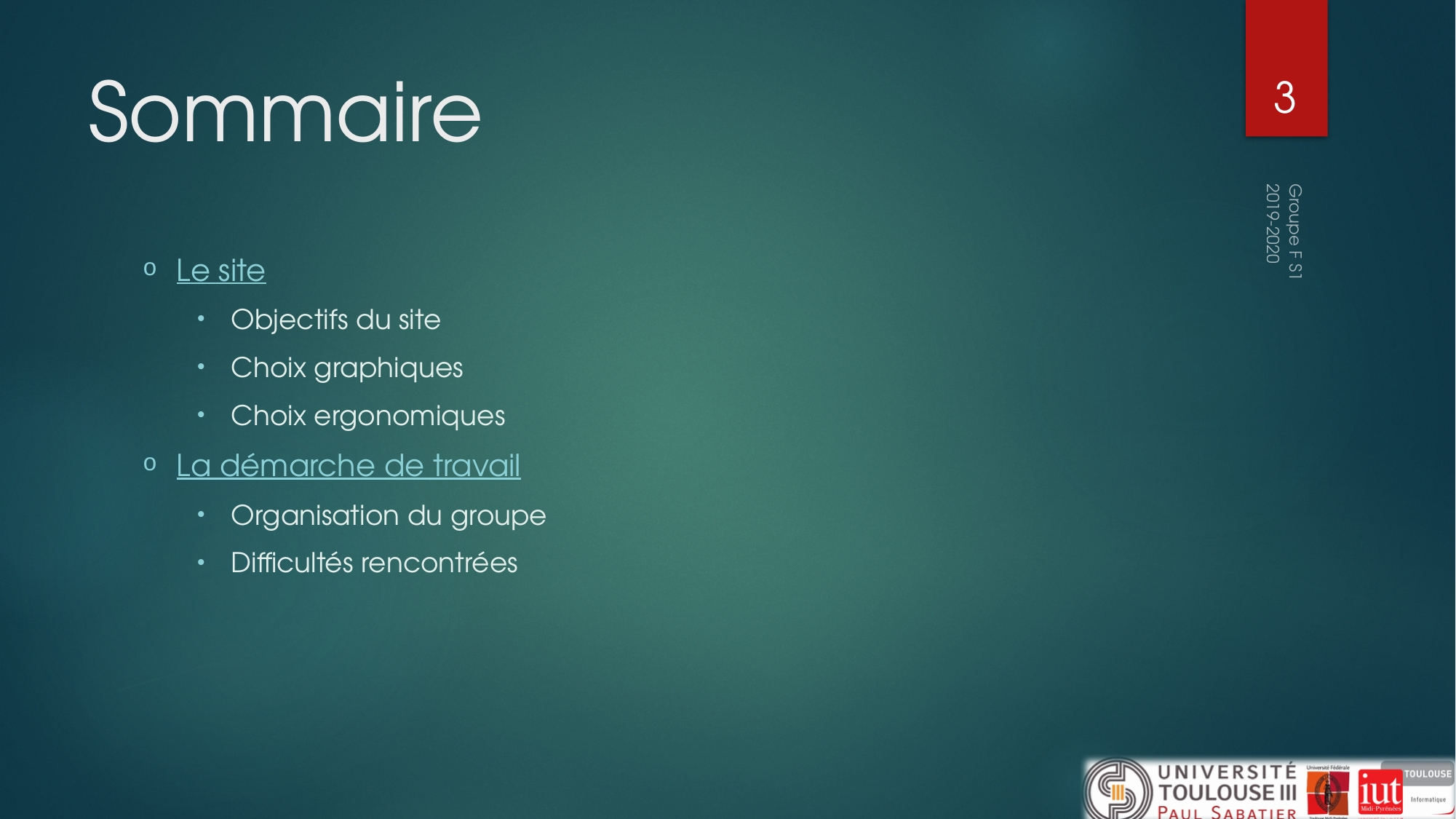

3
# Sommaire
2019-2020
Le site
Objectifs du site
Choix graphiques
Choix ergonomiques
La démarche de travail
Organisation du groupe
Difficultés rencontrées
Groupe F S1